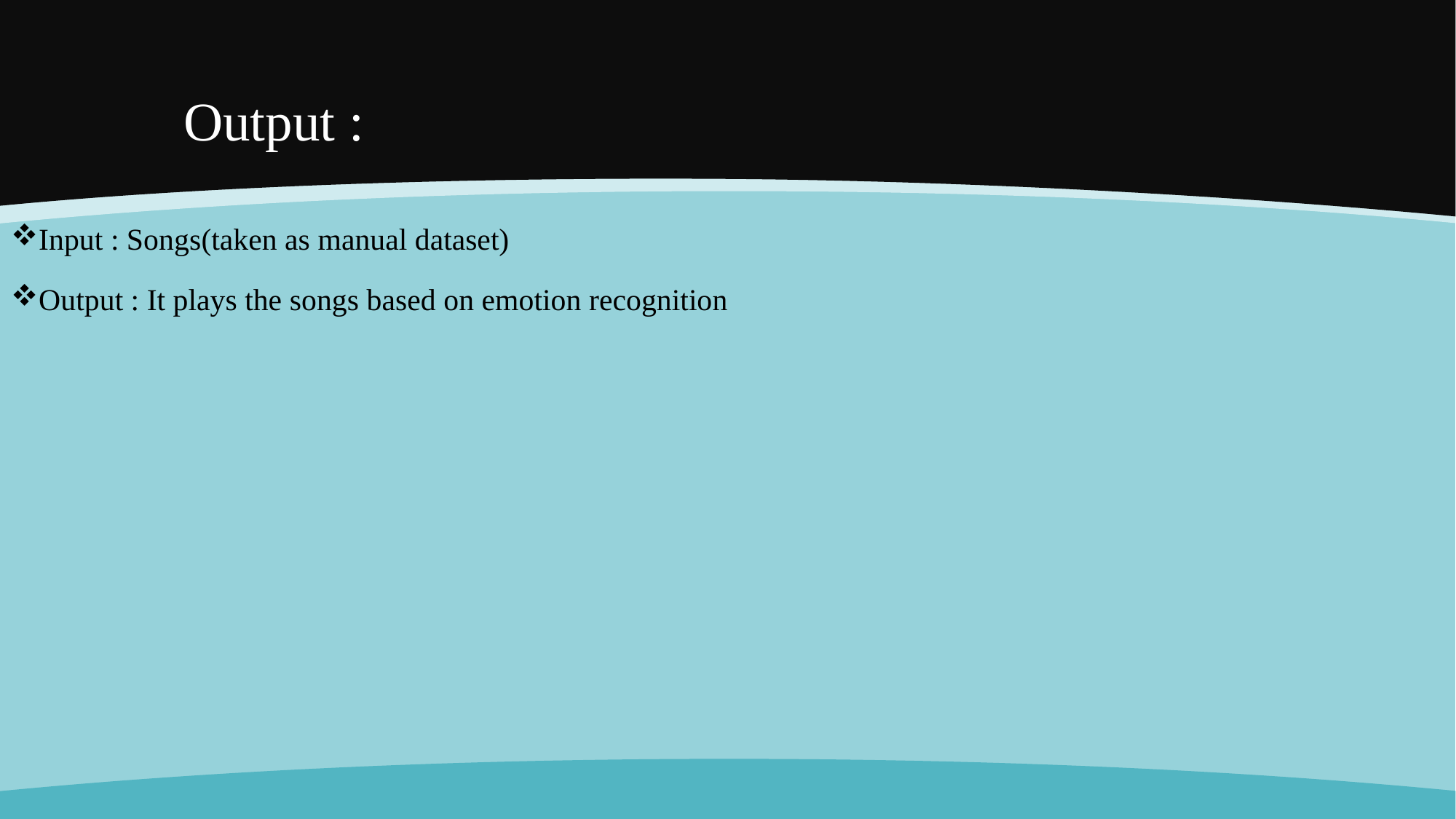

# Output :
Input : Songs(taken as manual dataset)
Output : It plays the songs based on emotion recognition